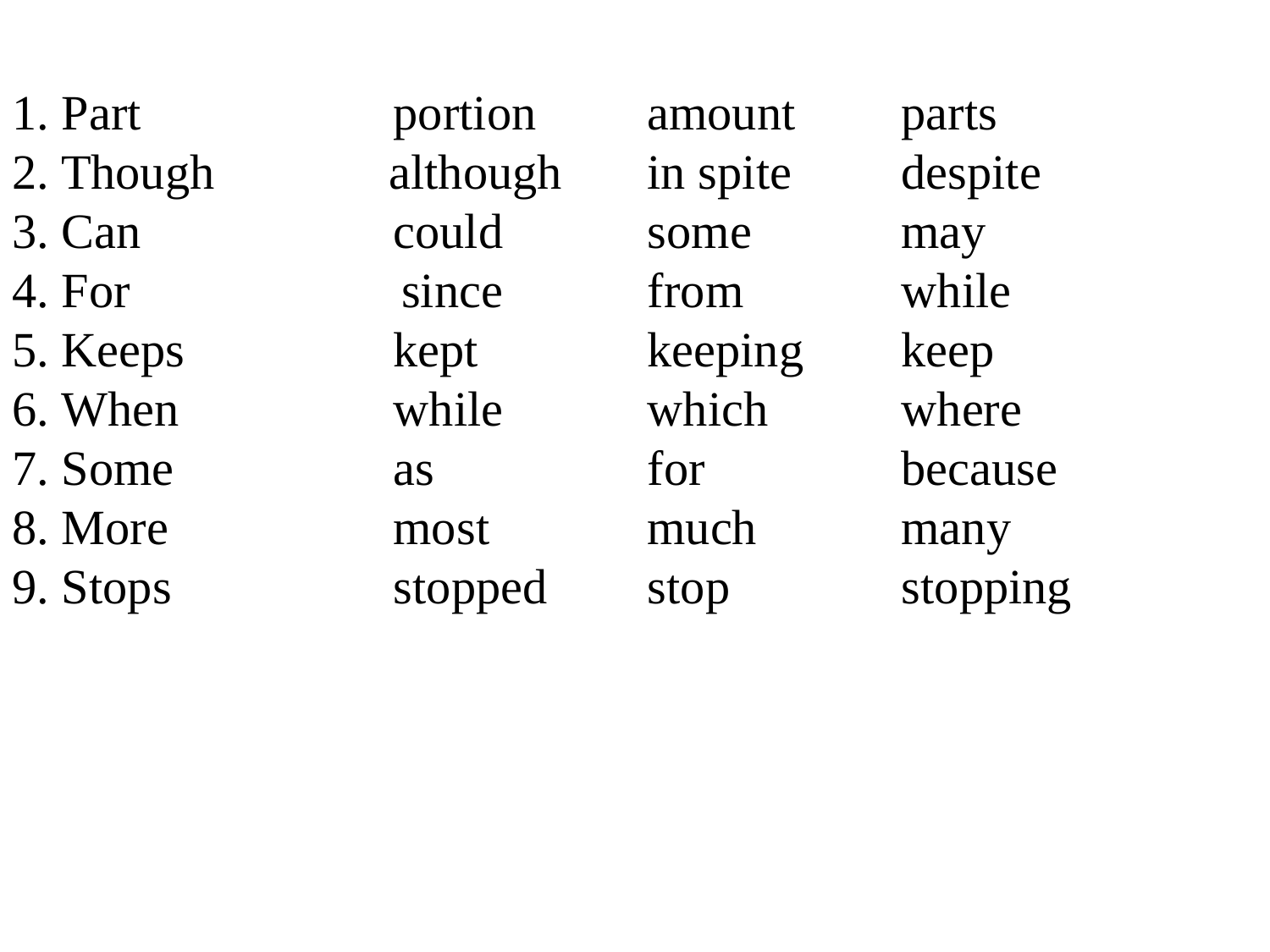

1. Part		portion	amount	parts
2. Though	          although	in spite	despite
3. Can		could		some		may
4. For		           since		from		while
5. Keeps		kept		keeping	keep
6. When		while		which		where
7. Some		as		for		because
8. More 		most		much		many
9. Stops		stopped	stop		stopping